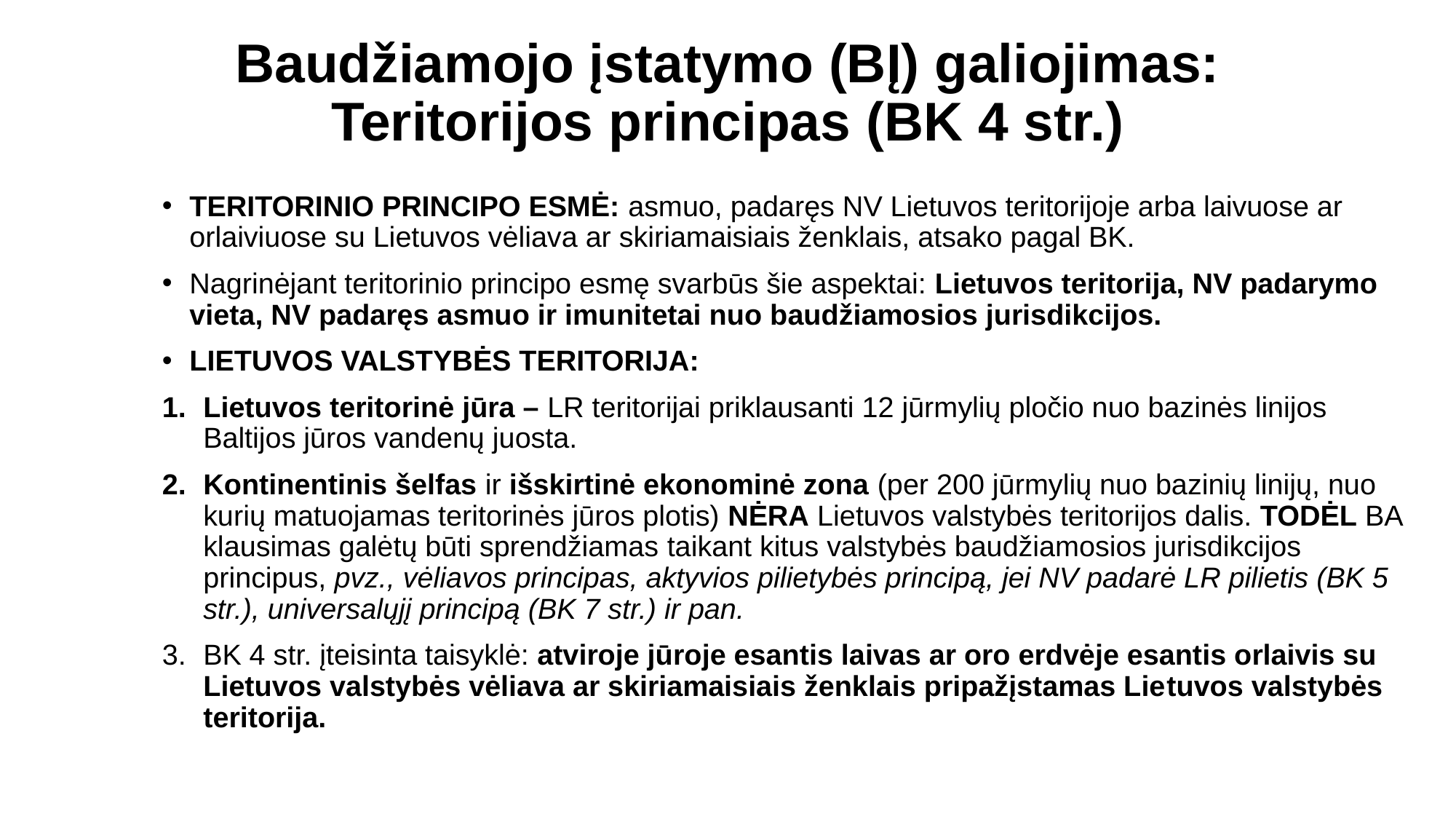

# Baudžiamojo įstatymo (BĮ) galiojimas: Teritorijos principas (BK 4 str.)
TERITORINIO PRINCIPO ESMĖ: asmuo, pa­daręs NV Lietuvos teritorijoje arba laivuose ar orlaiviuose su Lietuvos vėliava ar skiriamaisiais ženklais, atsako pagal BK.
Nagrinėjant teritorinio principo esmę svarbūs šie aspektai: Lietuvos teritorija, NV padarymo vieta, NV padaręs asmuo ir imu­nitetai nuo baudžiamosios jurisdikcijos.
LIETUVOS VALSTYBĖS TERITORIJA:
Lietuvos teritorinė jūra – LR teritorijai priklausanti 12 jūrmylių pločio nuo bazinės linijos Baltijos jūros van­denų juosta.
Kontinentinis šelfas ir išskirtinė ekonominė zona (per 200 jūrmylių nuo bazinių linijų, nuo kurių matuojamas teritorinės jūros plotis) NĖRA Lie­tuvos valstybės teritorijos dalis. TODĖL BA klausimas galėtų būti sprendžiamas taikant kitus valstybės baudžiamosios jurisdikcijos principus, pvz., vėliavos principas, aktyvios pilietybės principą, jei NV padarė LR pilietis (BK 5 str.), universalųjį principą (BK 7 str.) ir pan.
BK 4 str. įteisinta taisyklė: atviroje jūro­je esantis laivas ar oro erdvėje esantis orlaivis su Lietuvos valstybės vėliava ar skiriamaisiais ženklais pripažįstamas Lie­tuvos valstybės teritorija.